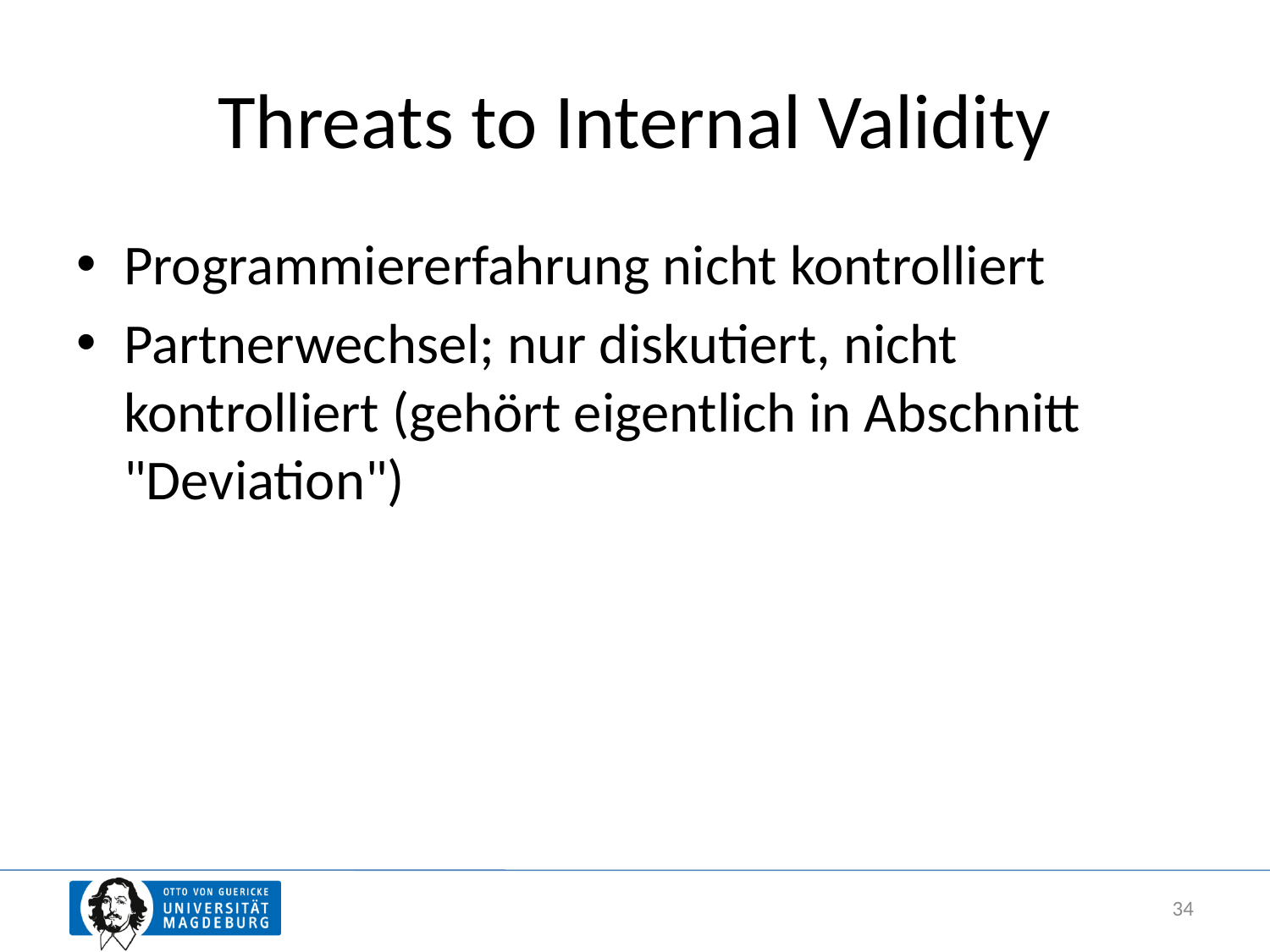

# Threats to Internal Validity
Programmiererfahrung nicht kontrolliert
Partnerwechsel; nur diskutiert, nicht kontrolliert (gehört eigentlich in Abschnitt "Deviation")
34